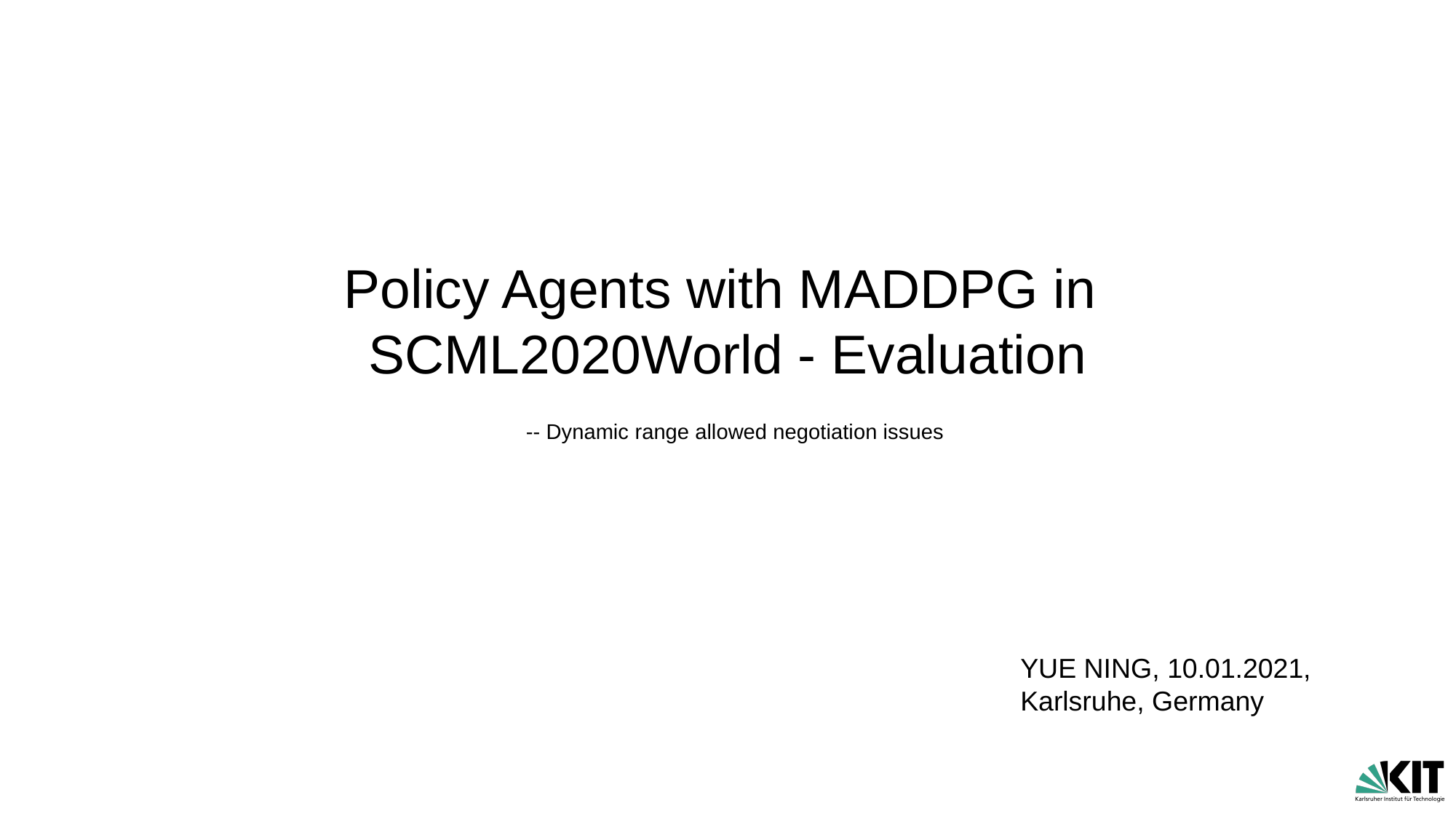

# Policy Agents with MADDPG in  SCML2020World - Evaluation -- Dynamic range allowed negotiation issues
YUE NING, 10.01.2021, Karlsruhe, Germany